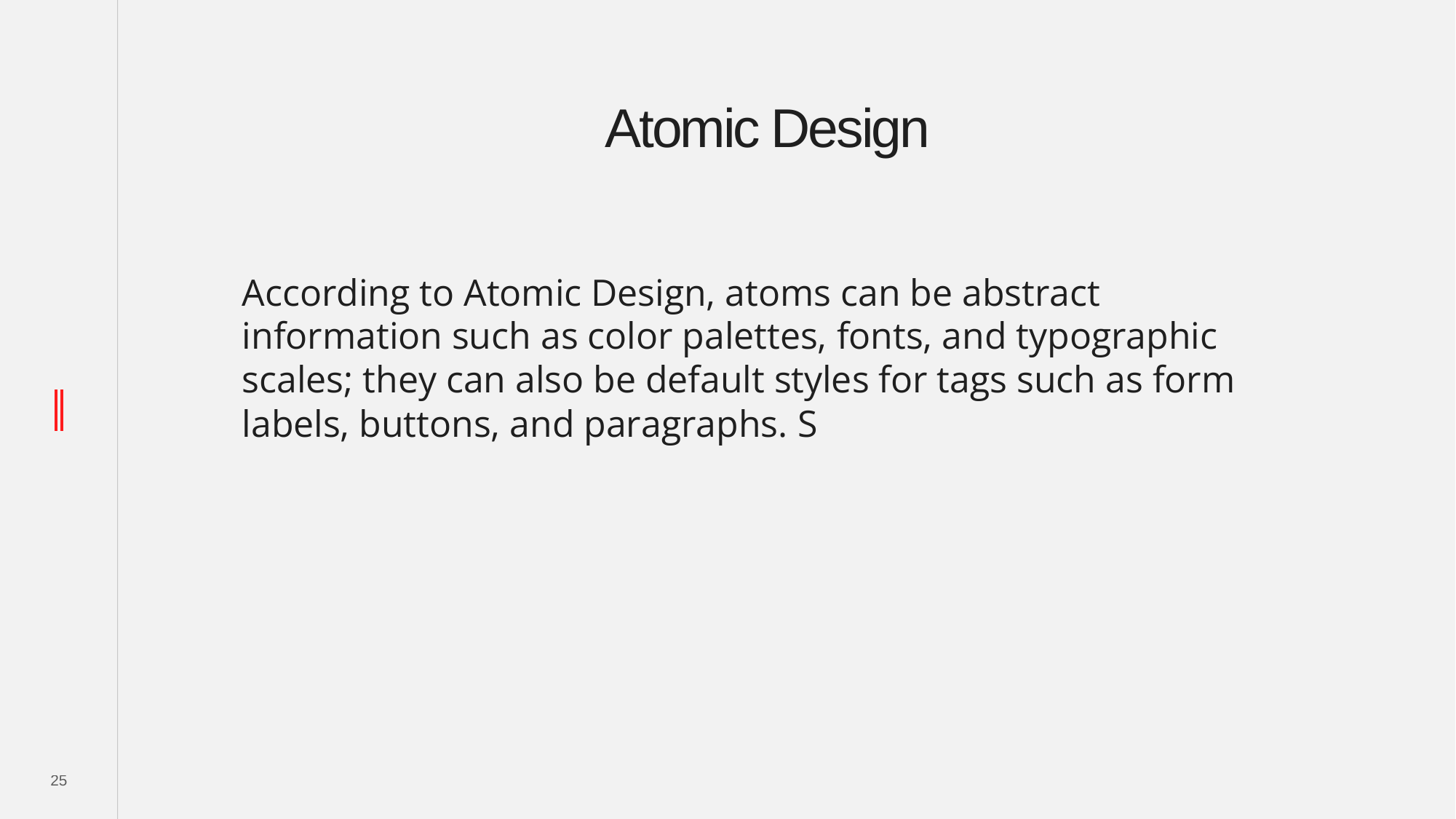

# Atomic Design
According to Atomic Design, atoms can be abstract information such as color palettes, fonts, and typographic scales; they can also be default styles for tags such as form labels, buttons, and paragraphs. S
25